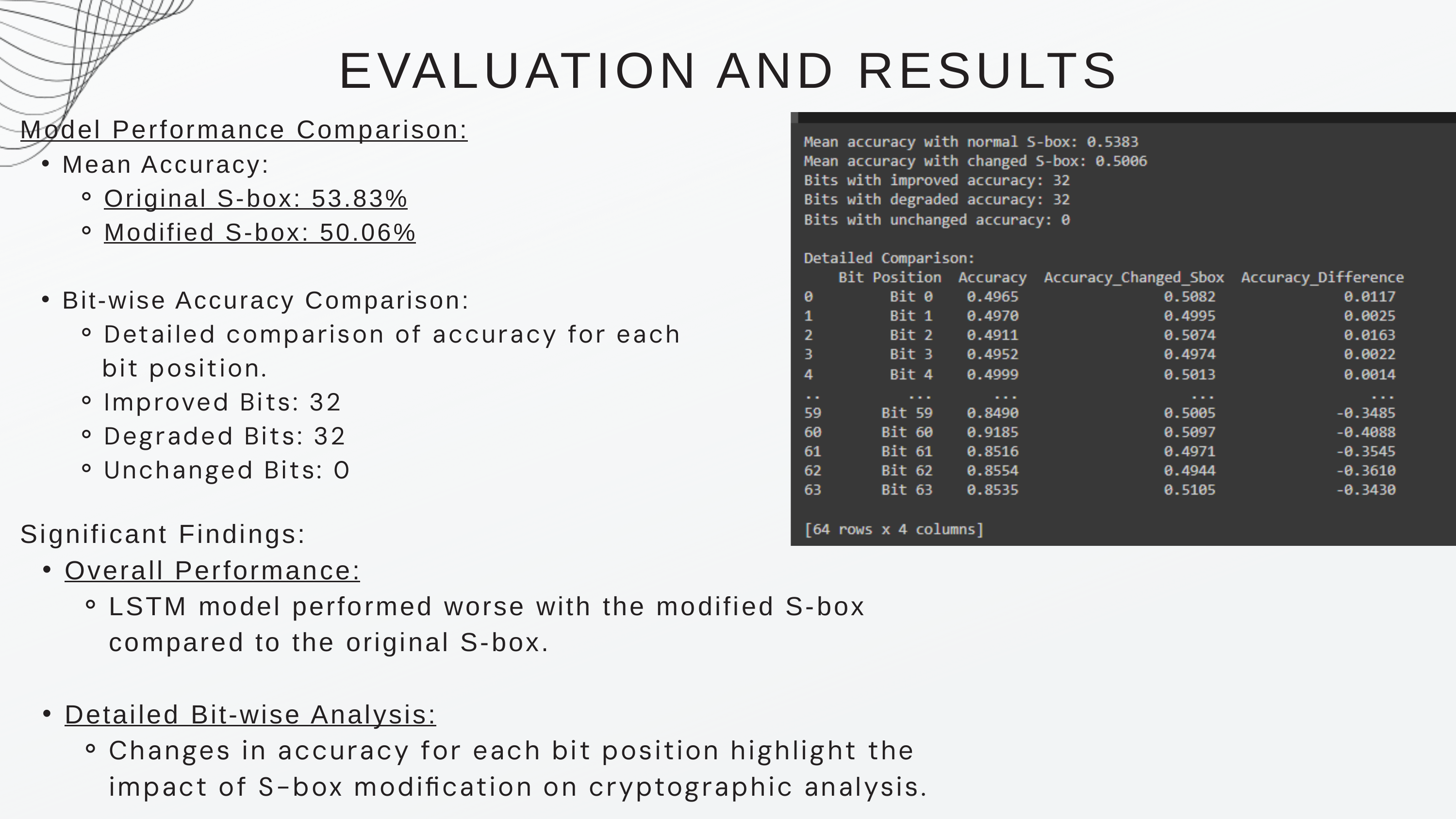

EVALUATION AND RESULTS
Model Performance Comparison:
Mean Accuracy:
Original S-box: 53.83%
Modified S-box: 50.06%

Bit-wise Accuracy Comparison:
Detailed comparison of accuracy for each
         bit position.
Improved Bits: 32
Degraded Bits: 32
Unchanged Bits: 0

Significant Findings:
Overall Performance:
LSTM model performed worse with the modified S-box compared to the original S-box.

Detailed Bit-wise Analysis:
Changes in accuracy for each bit position highlight the impact of S-box modification on cryptographic analysis.